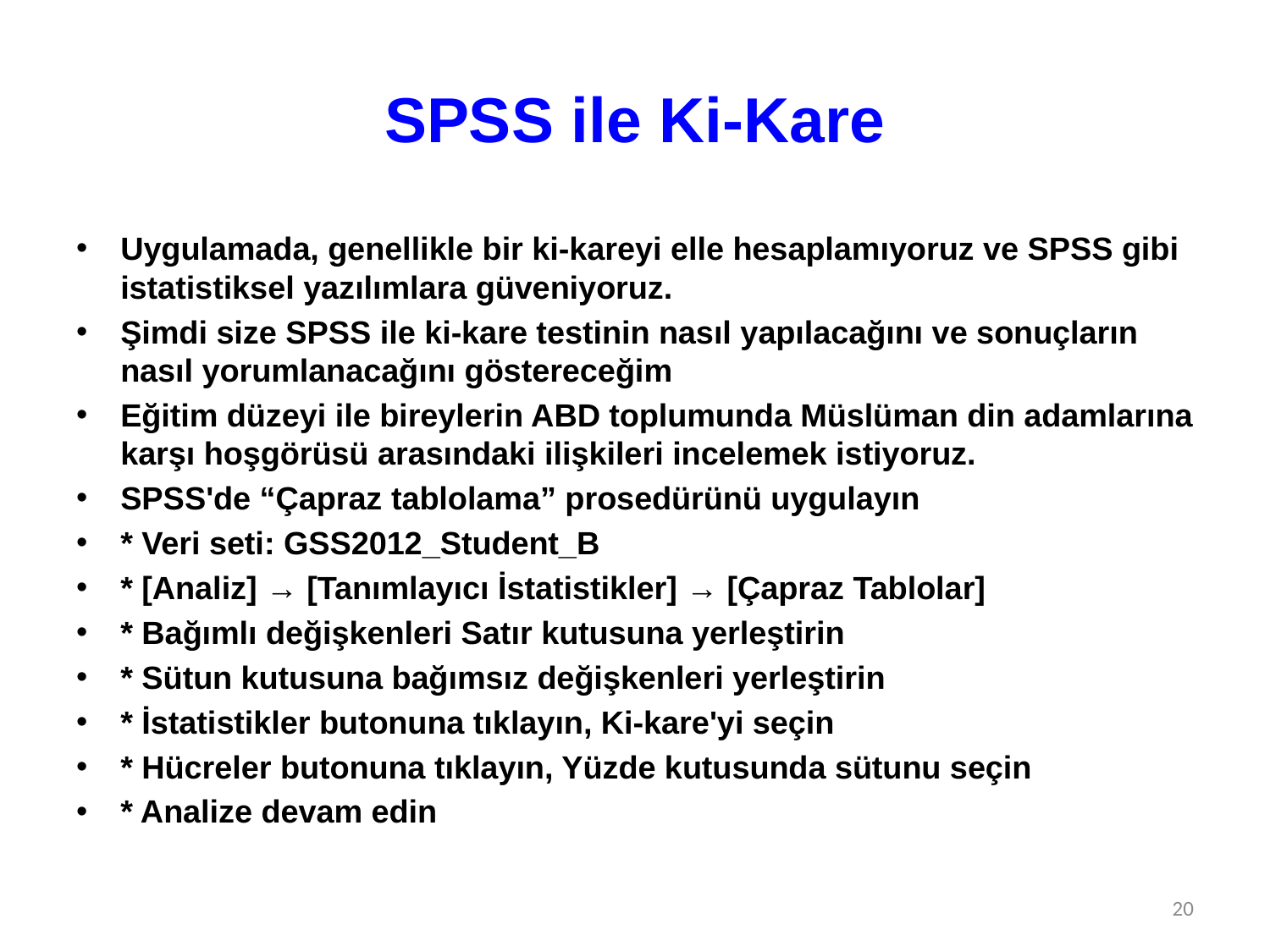

# SPSS ile Ki-Kare
Uygulamada, genellikle bir ki-kareyi elle hesaplamıyoruz ve SPSS gibi istatistiksel yazılımlara güveniyoruz.
Şimdi size SPSS ile ki-kare testinin nasıl yapılacağını ve sonuçların nasıl yorumlanacağını göstereceğim
Eğitim düzeyi ile bireylerin ABD toplumunda Müslüman din adamlarına karşı hoşgörüsü arasındaki ilişkileri incelemek istiyoruz.
SPSS'de “Çapraz tablolama” prosedürünü uygulayın
* Veri seti: GSS2012_Student_B
* [Analiz] → [Tanımlayıcı İstatistikler] → [Çapraz Tablolar]
* Bağımlı değişkenleri Satır kutusuna yerleştirin
* Sütun kutusuna bağımsız değişkenleri yerleştirin
* İstatistikler butonuna tıklayın, Ki-kare'yi seçin
* Hücreler butonuna tıklayın, Yüzde kutusunda sütunu seçin
* Analize devam edin
20